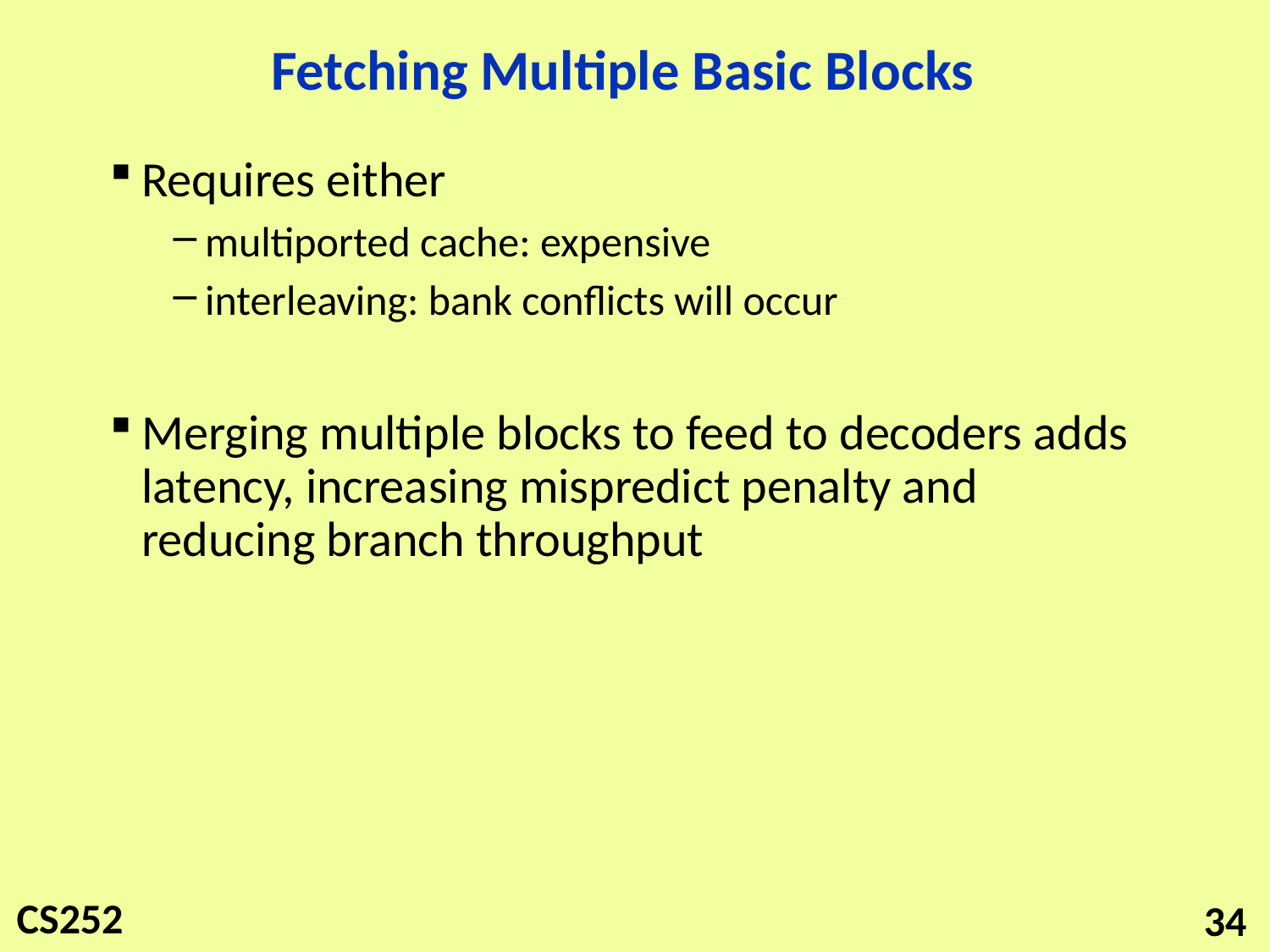

# Fetching Multiple Basic Blocks
Requires either
multiported cache: expensive
interleaving: bank conflicts will occur

Merging multiple blocks to feed to decoders adds latency, increasing mispredict penalty and reducing branch throughput

34